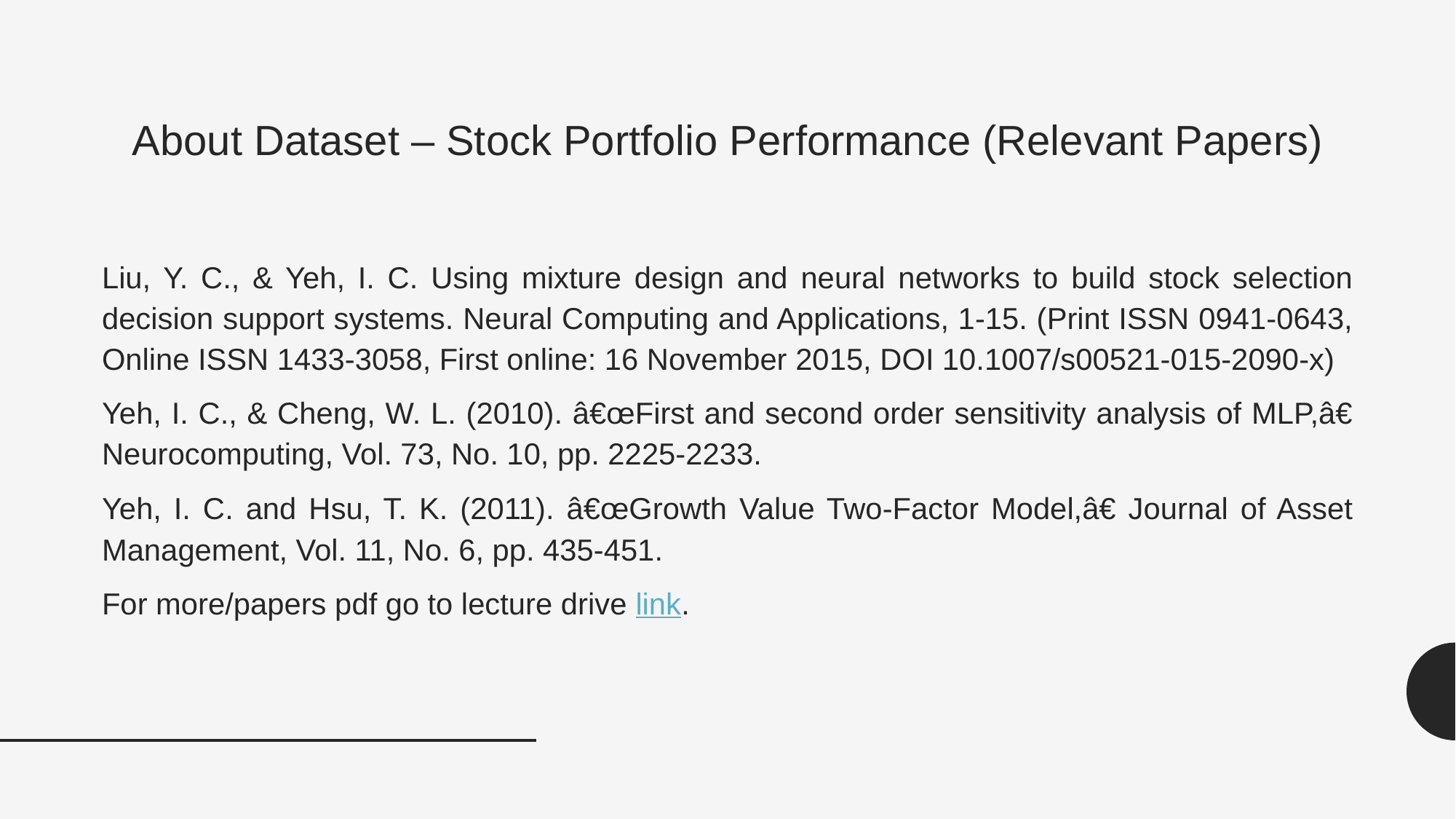

# About Dataset – Stock Portfolio Performance (Relevant Papers)
Liu, Y. C., & Yeh, I. C. Using mixture design and neural networks to build stock selection decision support systems. Neural Computing and Applications, 1-15. (Print ISSN 0941-0643, Online ISSN 1433-3058, First online: 16 November 2015, DOI 10.1007/s00521-015-2090-x)
Yeh, I. C., & Cheng, W. L. (2010). â€œFirst and second order sensitivity analysis of MLP,â€ Neurocomputing, Vol. 73, No. 10, pp. 2225-2233.
Yeh, I. C. and Hsu, T. K. (2011). â€œGrowth Value Two-Factor Model,â€ Journal of Asset Management, Vol. 11, No. 6, pp. 435-451.
For more/papers pdf go to lecture drive link.